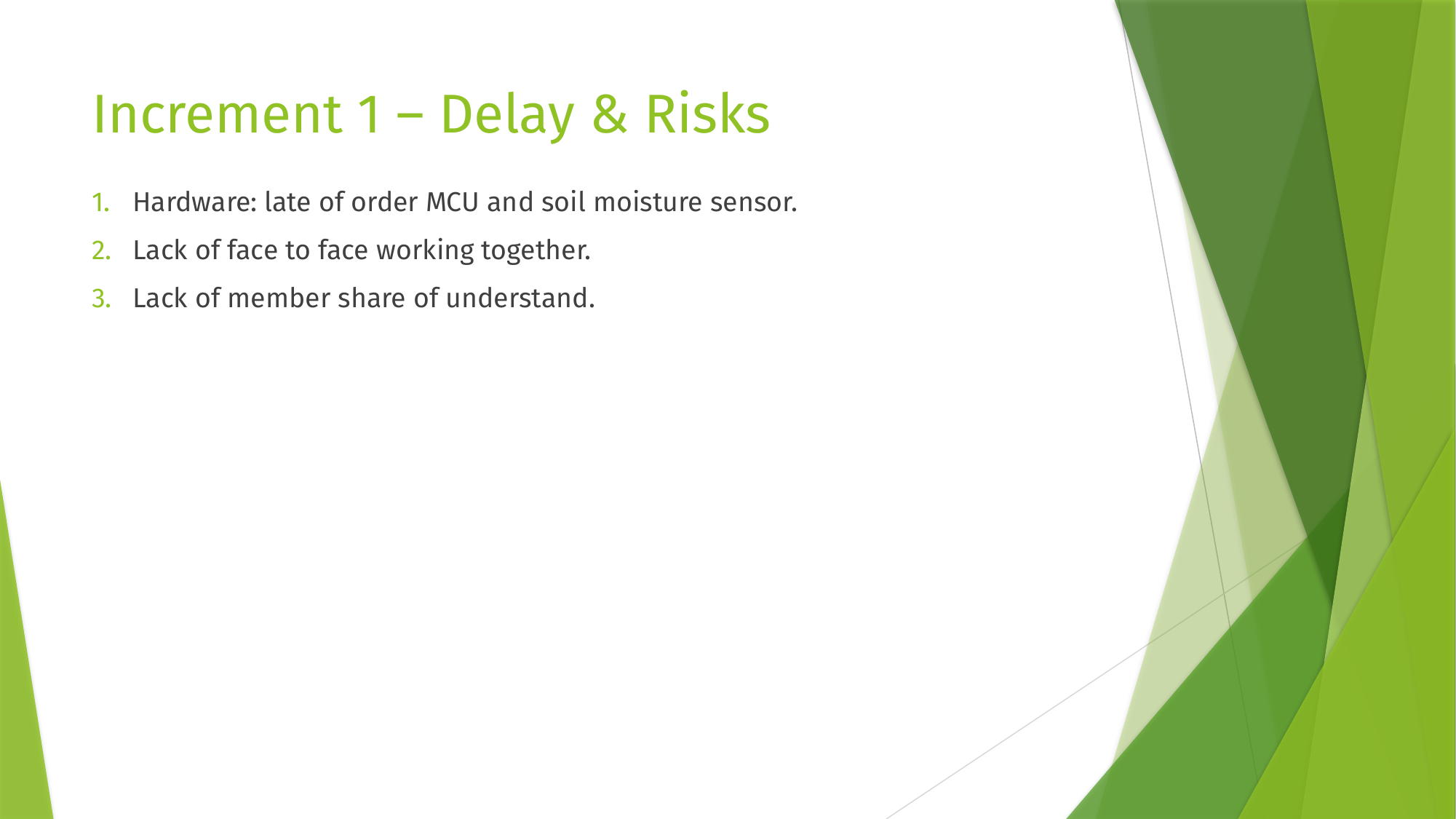

# Increment 1 – Delay & Risks
Hardware: late of order MCU and soil moisture sensor.
Lack of face to face working together.
Lack of member share of understand.